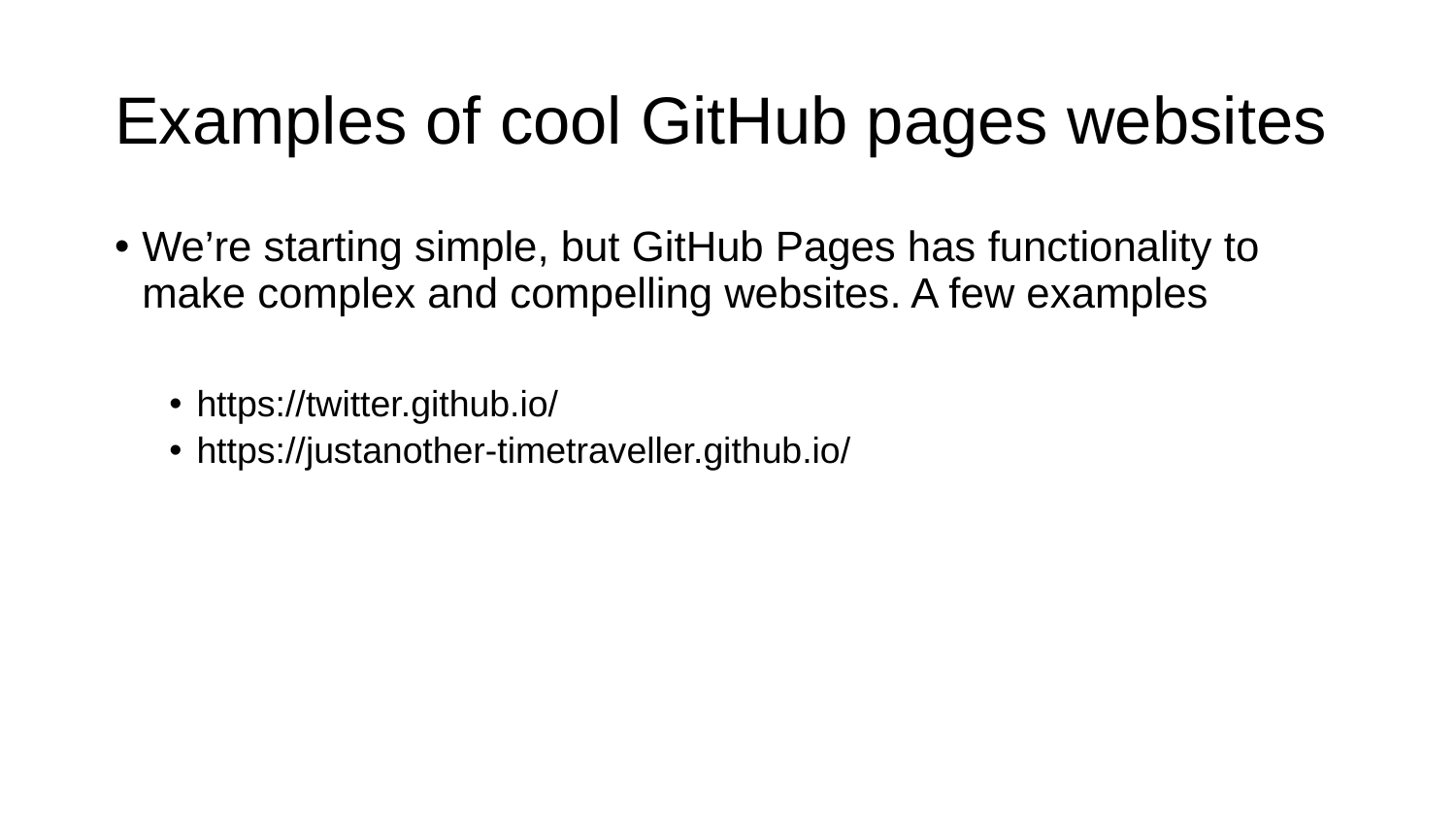

# Examples of cool GitHub pages websites
We’re starting simple, but GitHub Pages has functionality to make complex and compelling websites. A few examples

https://twitter.github.io/
https://justanother-timetraveller.github.io/